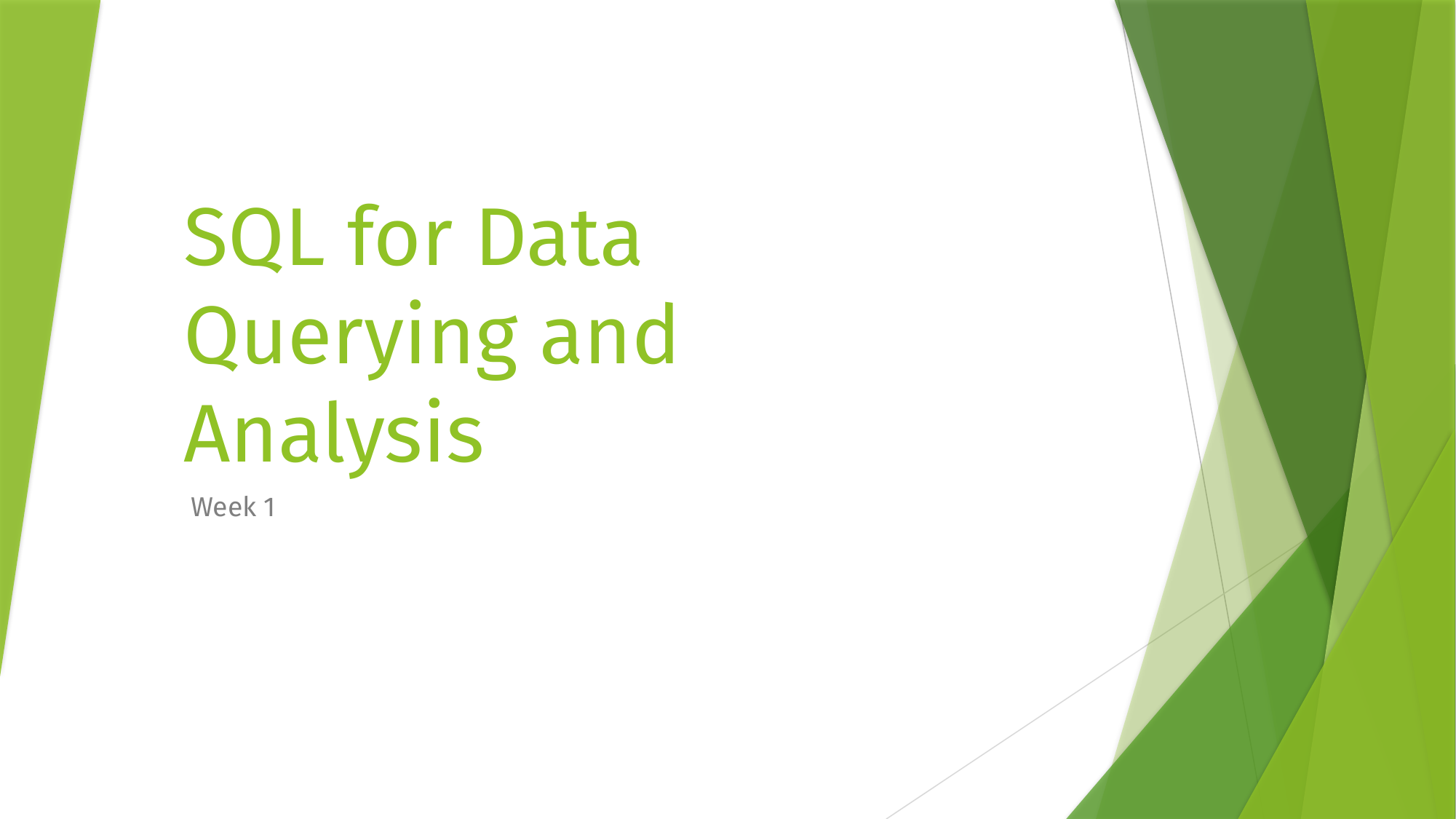

# SQL for Data Querying and Analysis
Week 1